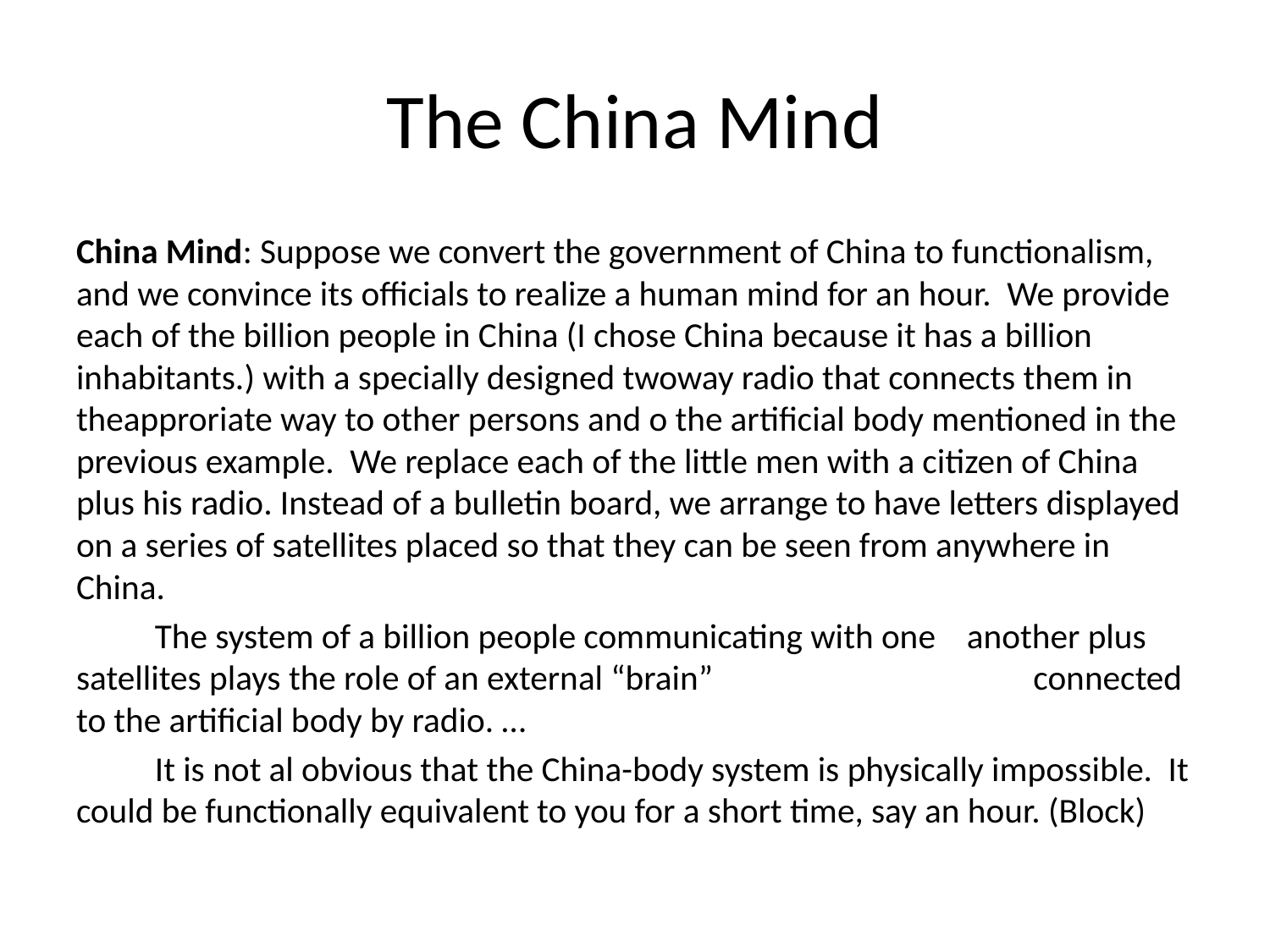

# The China Mind
China Mind: Suppose we convert the government of China to functionalism, and we convince its officials to realize a human mind for an hour.  We provide each of the billion people in China (I chose China because it has a billion inhabitants.) with a specially designed twoway radio that connects them in theapproriate way to other persons and o the artificial body mentioned in the previous example.  We replace each of the little men with a citizen of China plus his radio. Instead of a bulletin board, we arrange to have letters displayed on a series of satellites placed so that they can be seen from anywhere in China.
	The system of a billion people communicating with one    another plus satellites plays the role of an external “brain”                                         connected to the artificial body by radio. …
	It is not al obvious that the China-body system is physically impossible.  It could be functionally equivalent to you for a short time, say an hour. (Block)